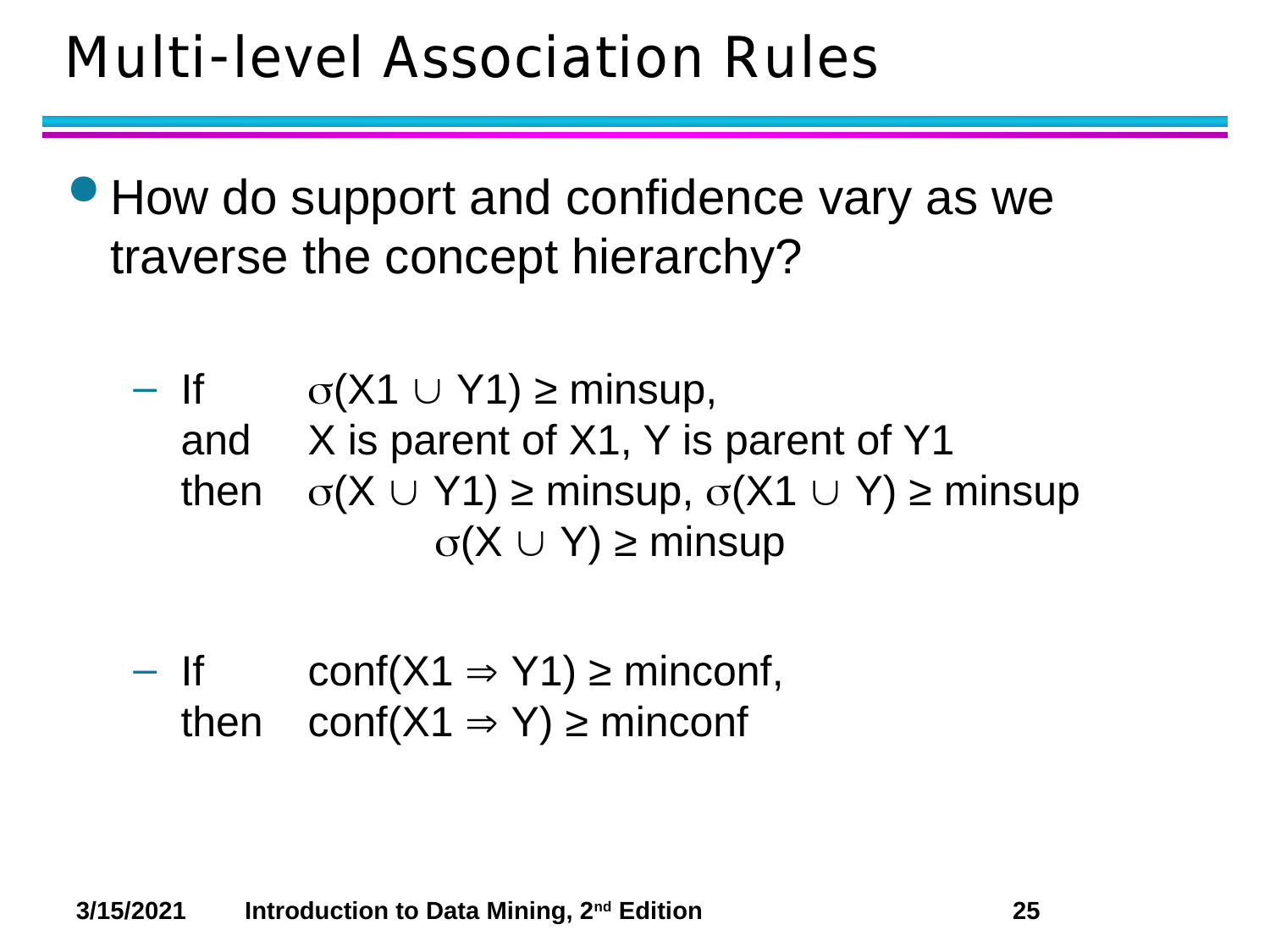

# Multi-level Association Rules
How do support and confidence vary as we traverse the concept hierarchy?

If     	σ(X1 ∪ Y1) ≥ minsup,
and 	X is parent of X1, Y is parent of Y1
then	σ(X ∪ Y1) ≥ minsup, σ(X1 ∪ Y) ≥ minsup
		σ(X ∪ Y) ≥ minsup

If 	conf(X1 ⇒ Y1) ≥ minconf,
then	conf(X1 ⇒ Y) ≥ minconf